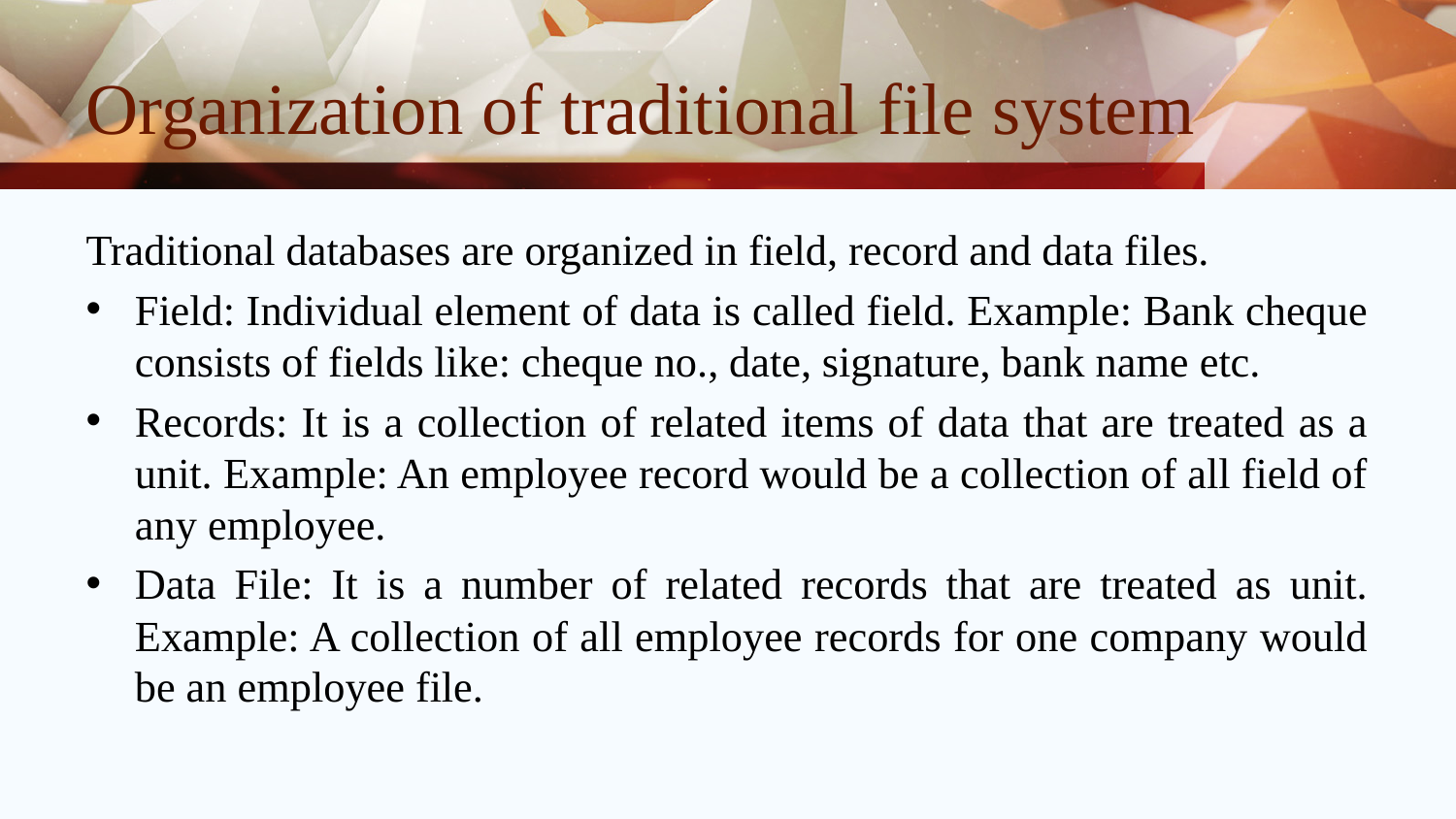

# Organization of traditional file system
Traditional databases are organized in field, record and data files.
Field: Individual element of data is called field. Example: Bank cheque consists of fields like: cheque no., date, signature, bank name etc.
Records: It is a collection of related items of data that are treated as a unit. Example: An employee record would be a collection of all field of any employee.
Data File: It is a number of related records that are treated as unit. Example: A collection of all employee records for one company would be an employee file.